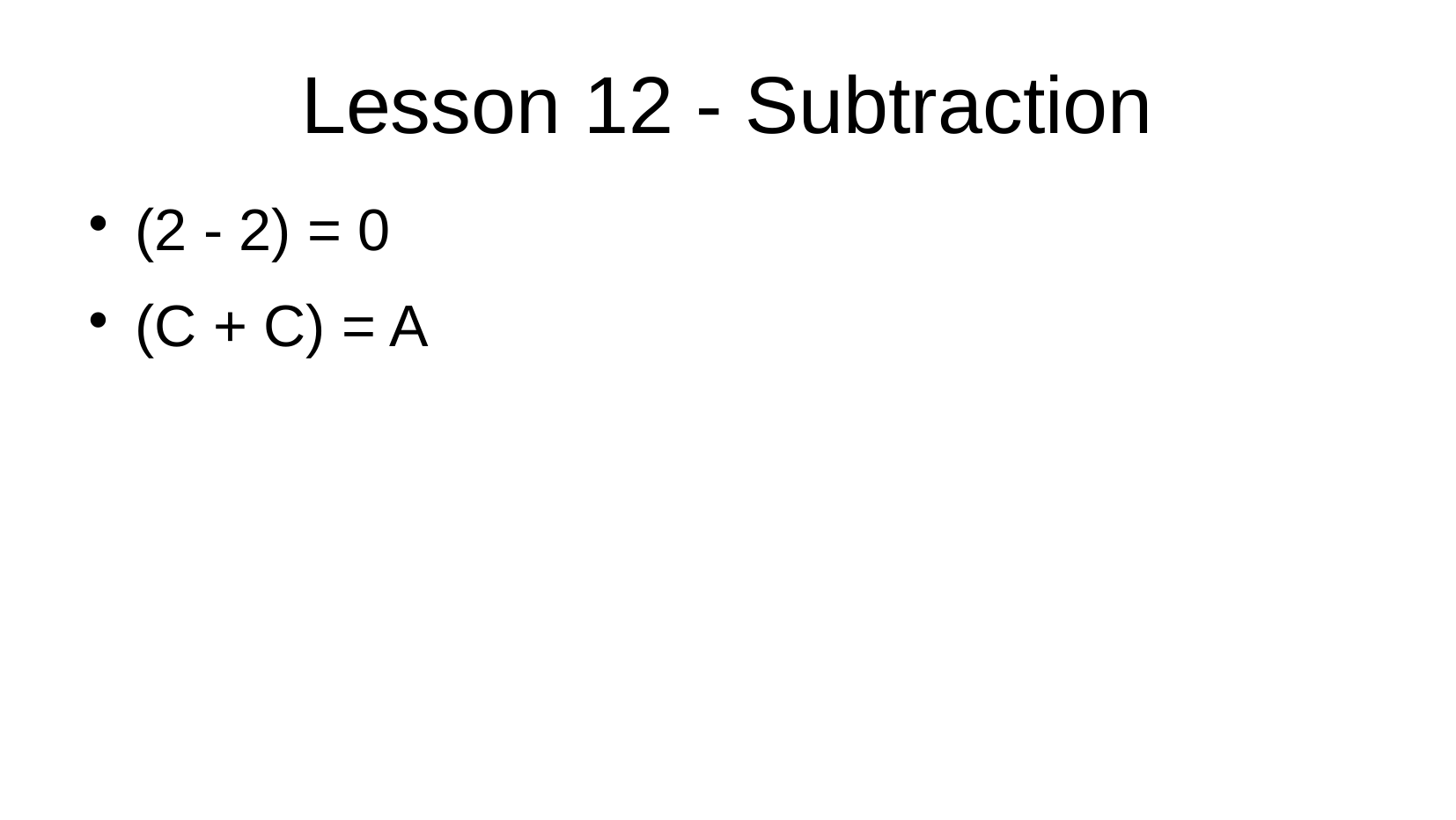

Lesson 12 - Subtraction
(2 - 2) = 0
(C + C) = A